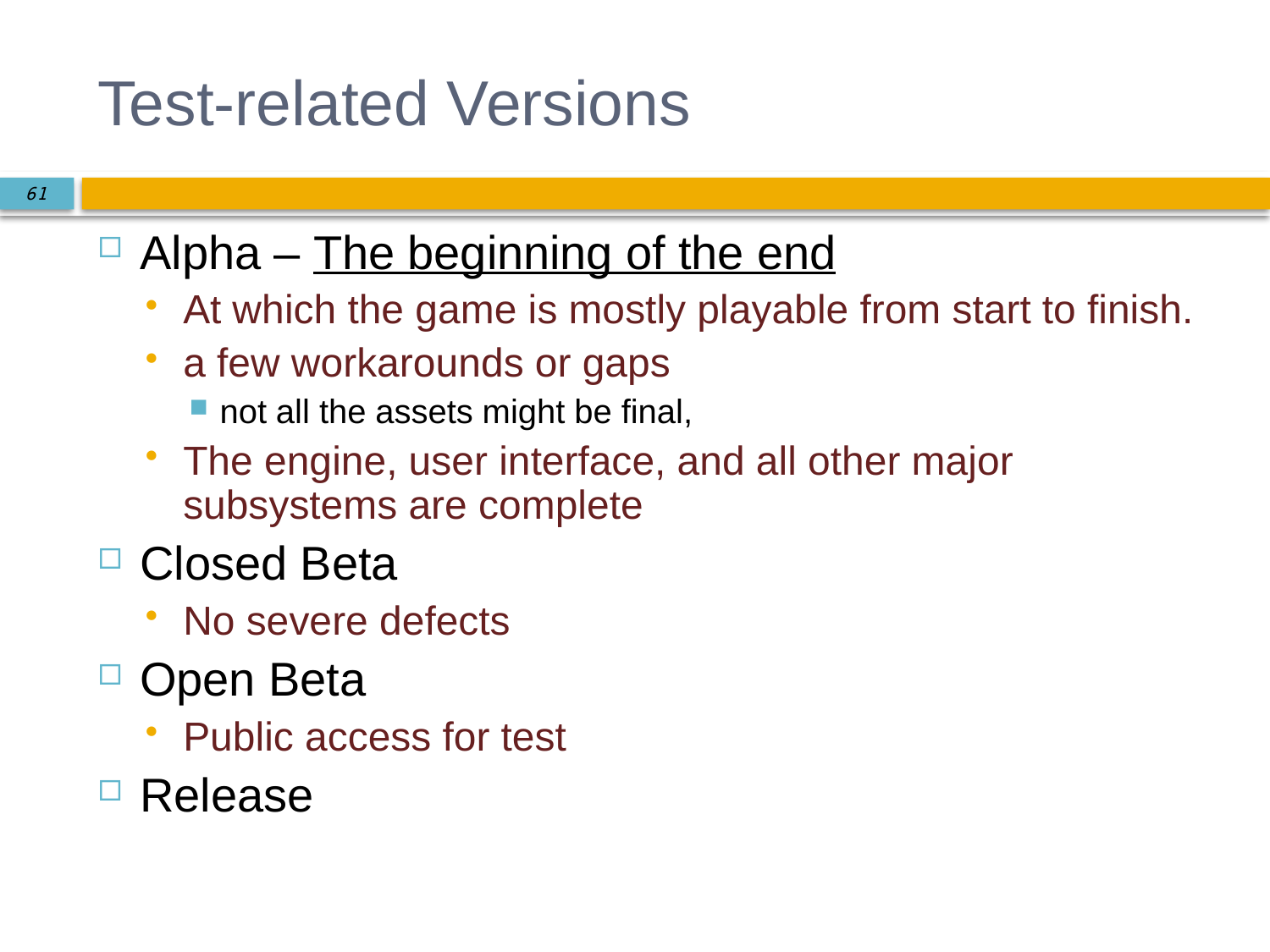

# Test-related Versions
61
Alpha – The beginning of the end
At which the game is mostly playable from start to finish.
a few workarounds or gaps
not all the assets might be final,
The engine, user interface, and all other major subsystems are complete
Closed Beta
No severe defects
Open Beta
Public access for test
Release